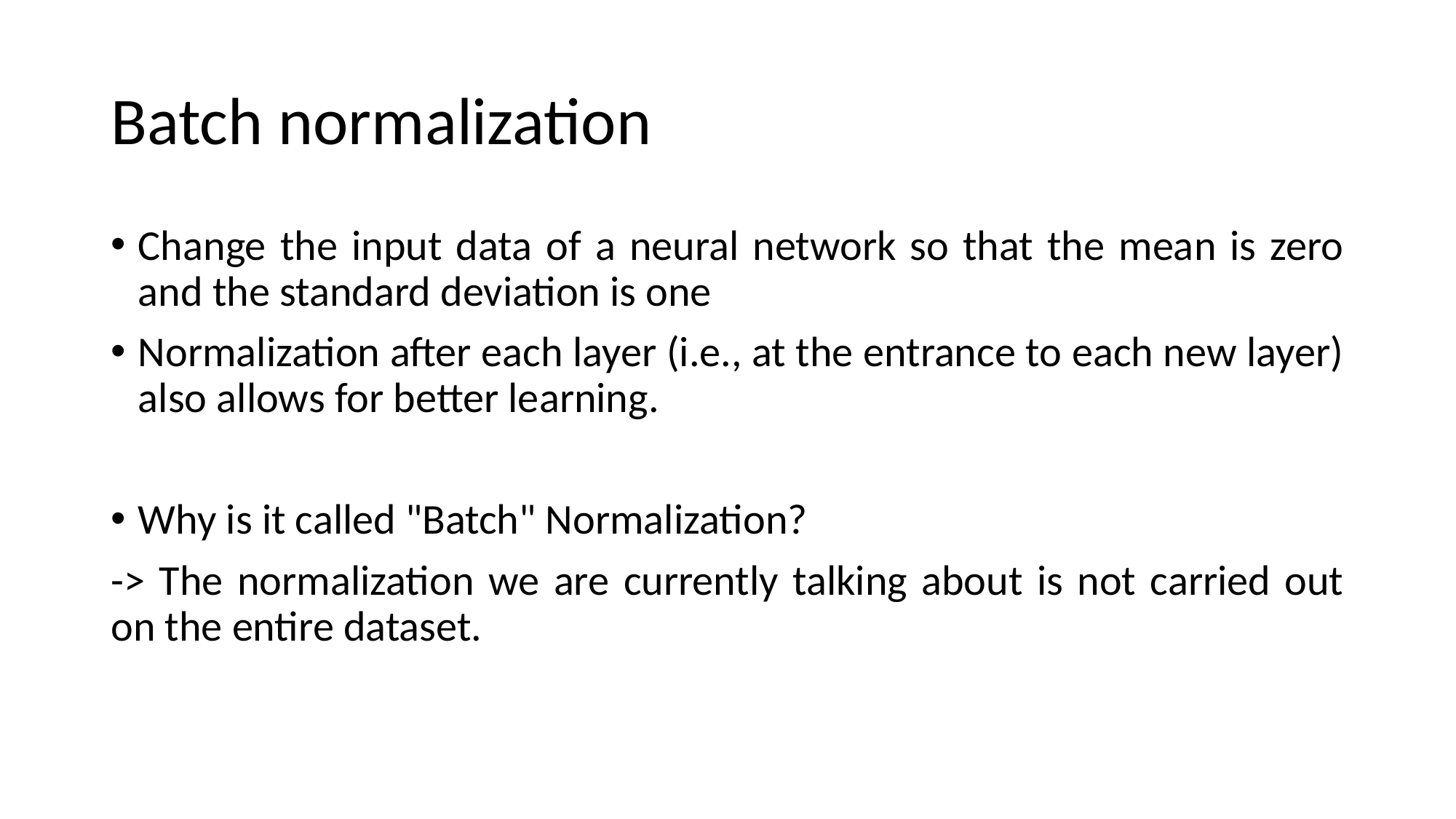

# Batch normalization
Change the input data of a neural network so that the mean is zero and the standard deviation is one
Normalization after each layer (i.e., at the entrance to each new layer) also allows for better learning.

Why is it called "Batch" Normalization?
-> The normalization we are currently talking about is not carried out on the entire dataset.